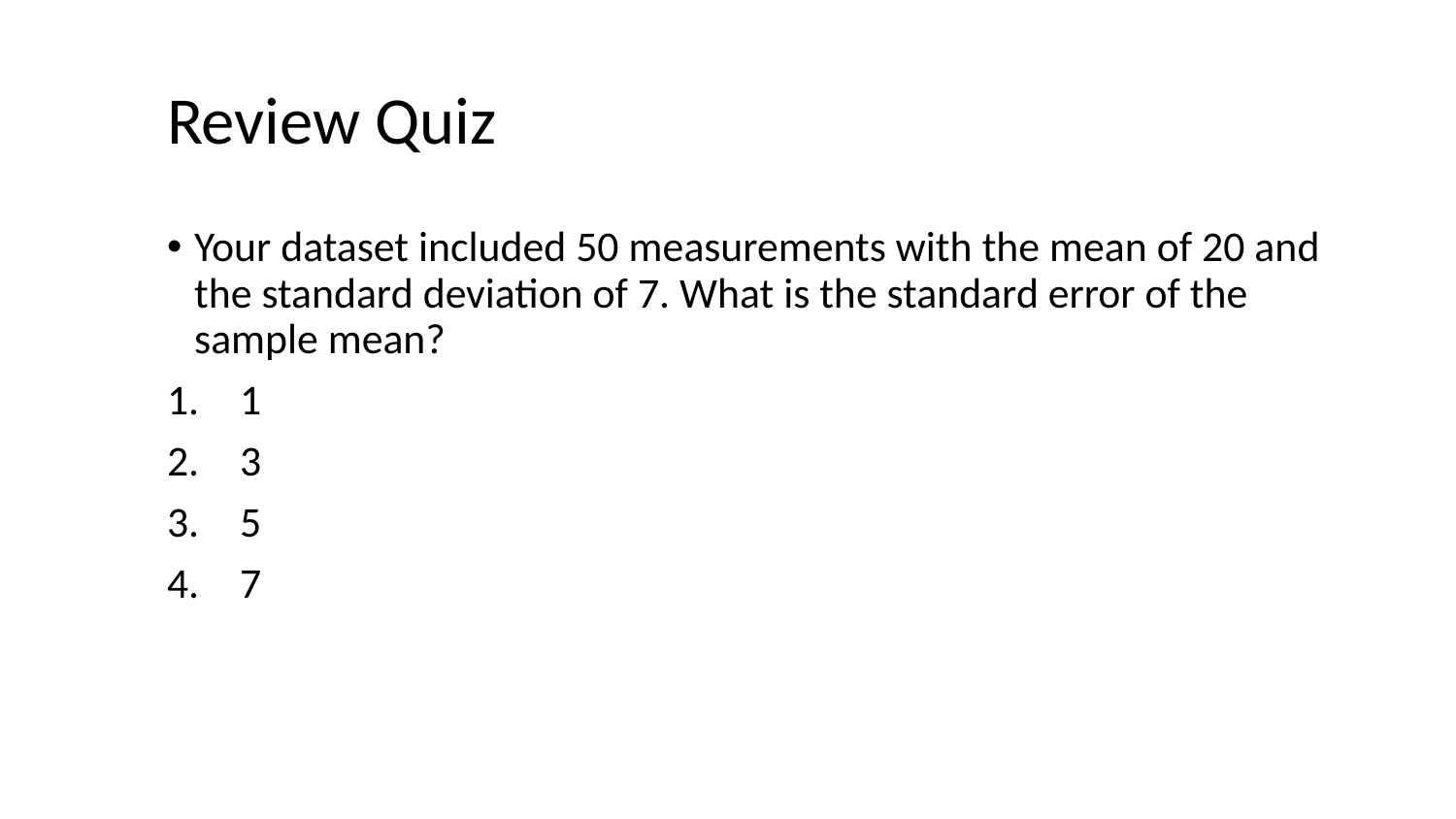

# Review Quiz
Your dataset included 50 measurements with the mean of 20 and the standard deviation of 7. What is the standard error of the sample mean?
1
3
5
7